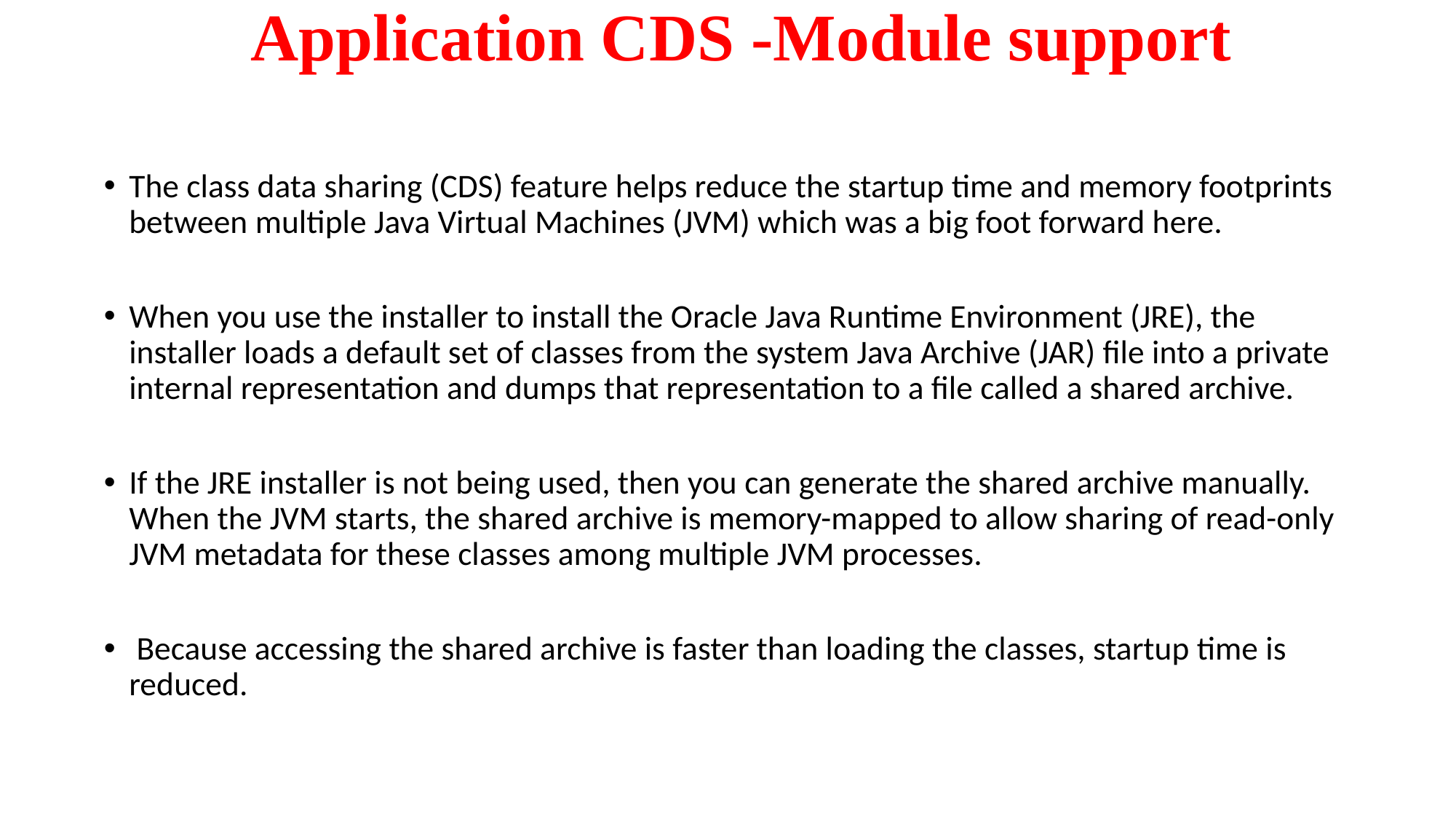

# Application CDS -Module support

The class data sharing (CDS) feature helps reduce the startup time and memory footprints between multiple Java Virtual Machines (JVM) which was a big foot forward here.

When you use the installer to install the Oracle Java Runtime Environment (JRE), the installer loads a default set of classes from the system Java Archive (JAR) file into a private internal representation and dumps that representation to a file called a shared archive.

If the JRE installer is not being used, then you can generate the shared archive manually. When the JVM starts, the shared archive is memory-mapped to allow sharing of read-only JVM metadata for these classes among multiple JVM processes.

 Because accessing the shared archive is faster than loading the classes, startup time is reduced.